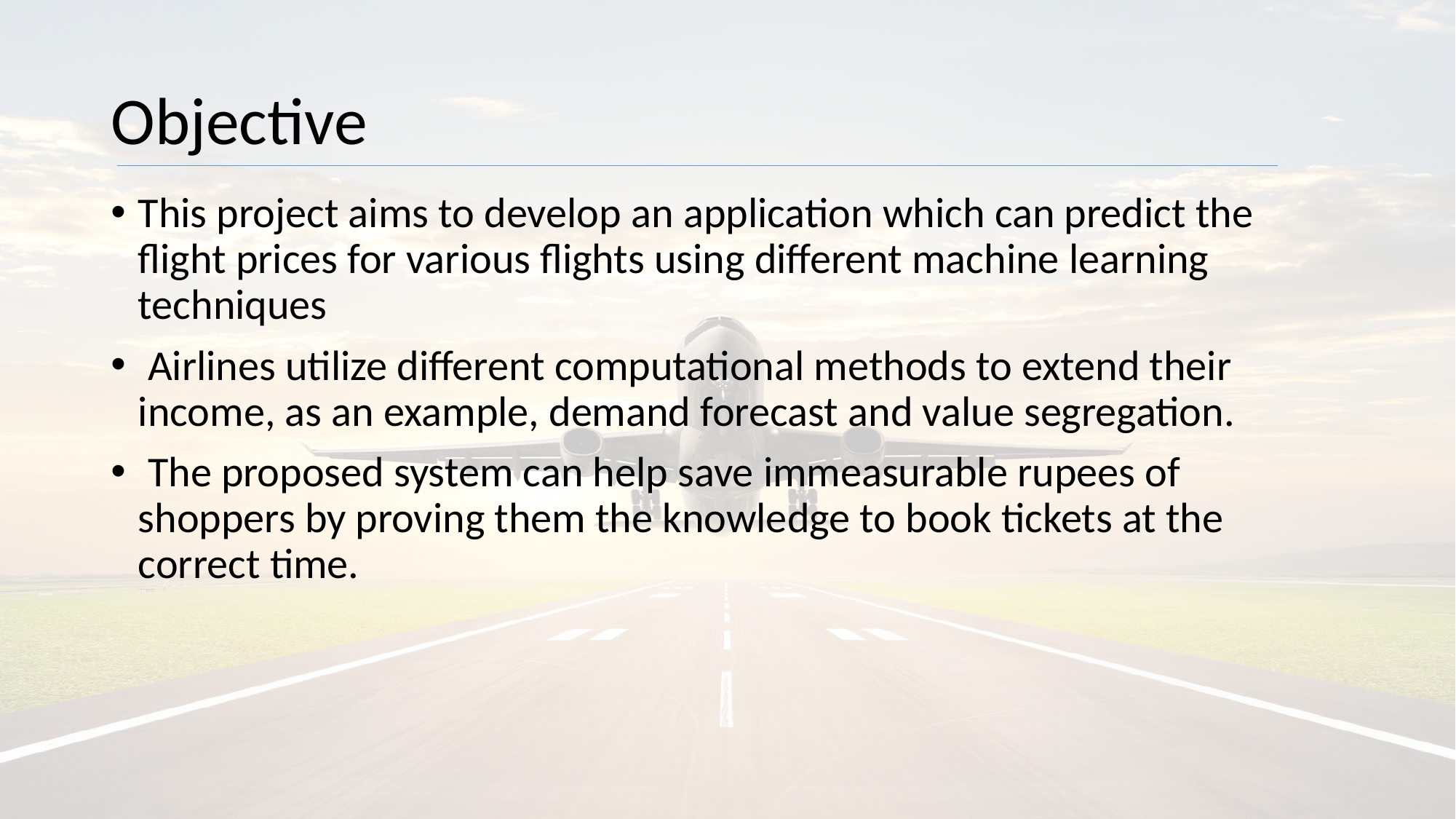

# Objective
This project aims to develop an application which can predict the flight prices for various flights using different machine learning techniques
 Airlines utilize different computational methods to extend their income, as an example, demand forecast and value segregation.
 The proposed system can help save immeasurable rupees of shoppers by proving them the knowledge to book tickets at the correct time.